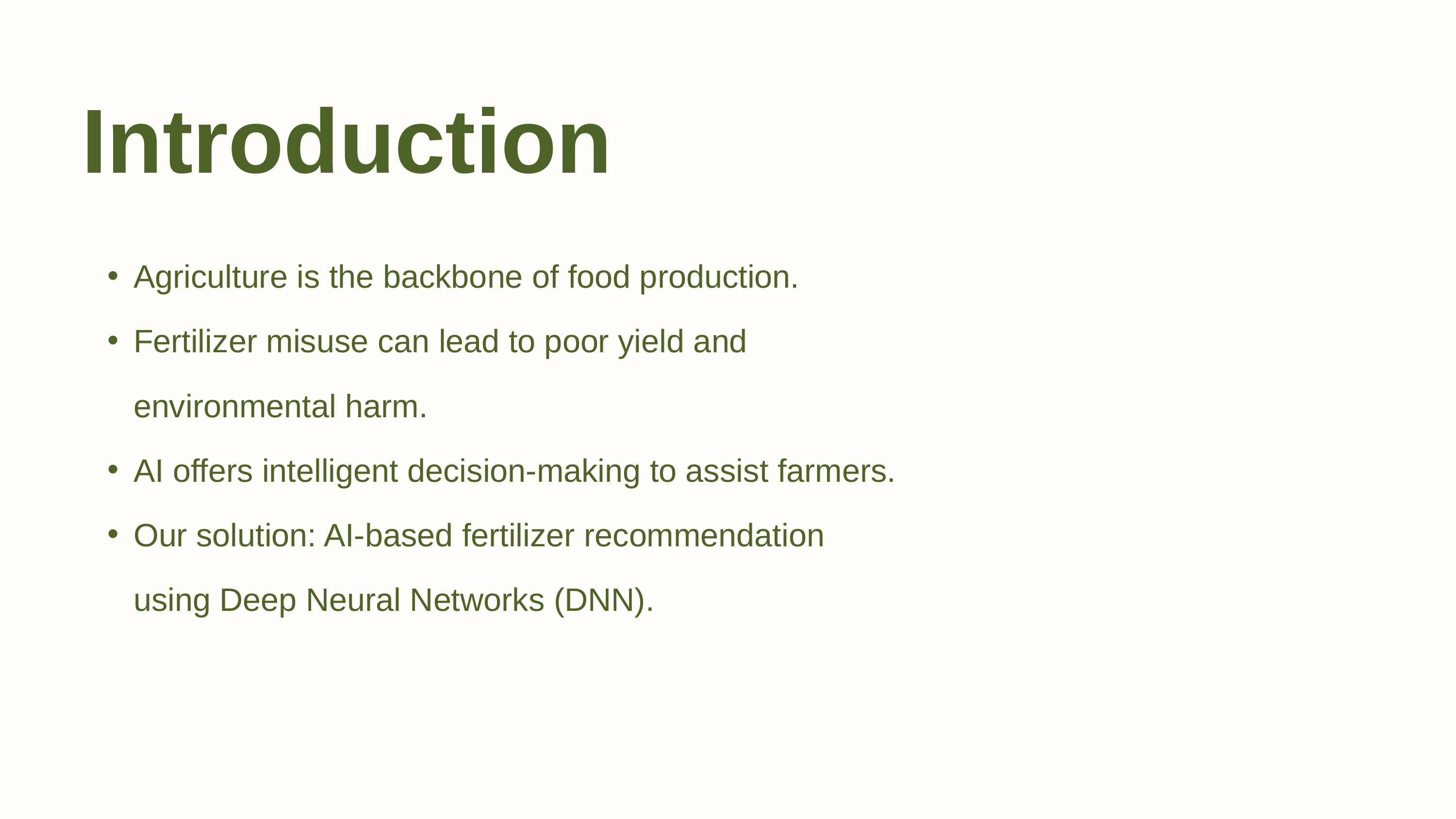

Introduction

Agriculture is the backbone of food production.
Fertilizer misuse can lead to poor yield and environmental harm.
AI offers intelligent decision-making to assist farmers.
Our solution: AI-based fertilizer recommendation using Deep Neural Networks (DNN).